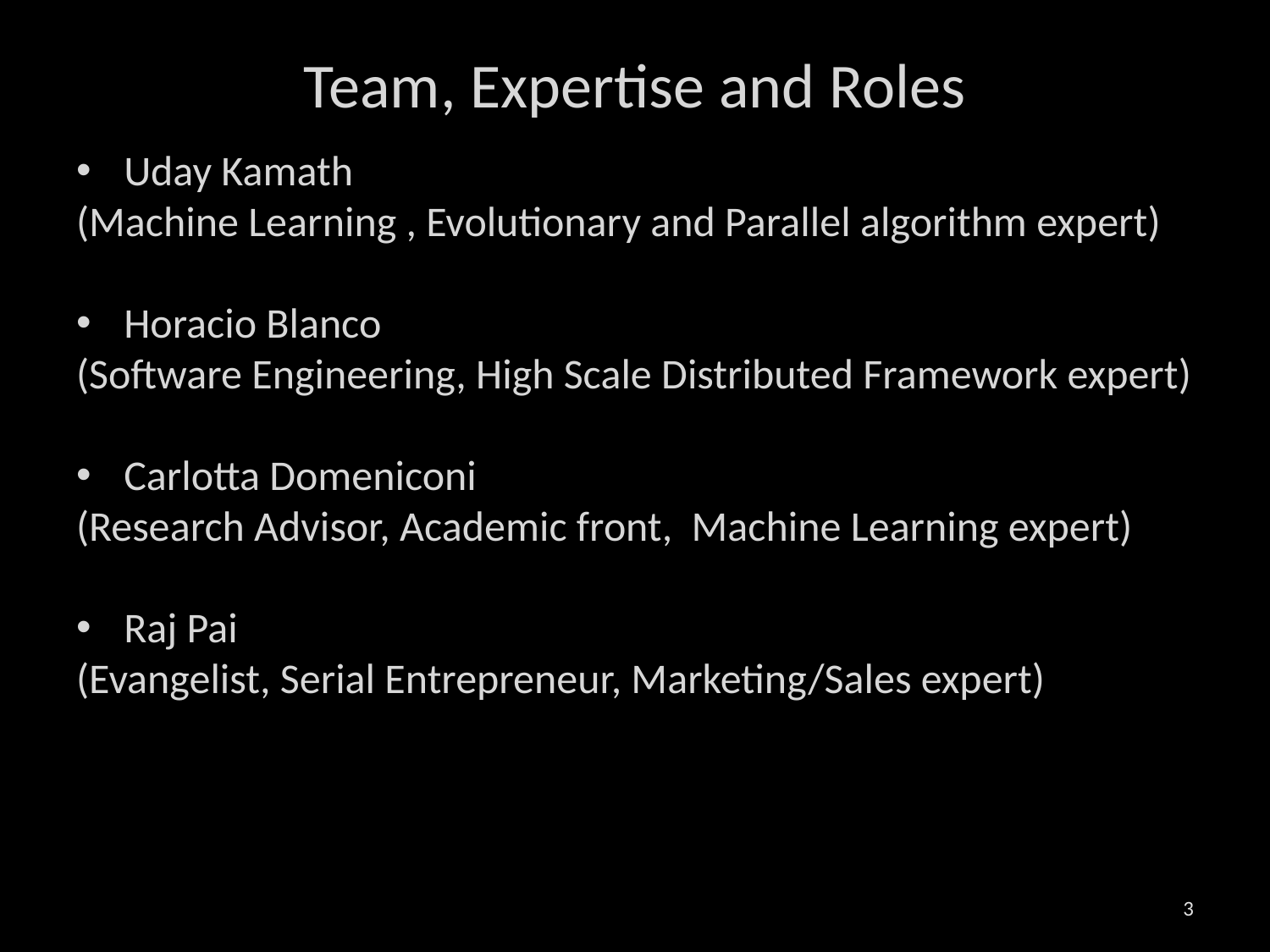

# Team, Expertise and Roles
Uday Kamath
(Machine Learning , Evolutionary and Parallel algorithm expert)

Horacio Blanco
(Software Engineering, High Scale Distributed Framework expert)

Carlotta Domeniconi
(Research Advisor, Academic front,  Machine Learning expert)

Raj Pai
(Evangelist, Serial Entrepreneur, Marketing/Sales expert)

3